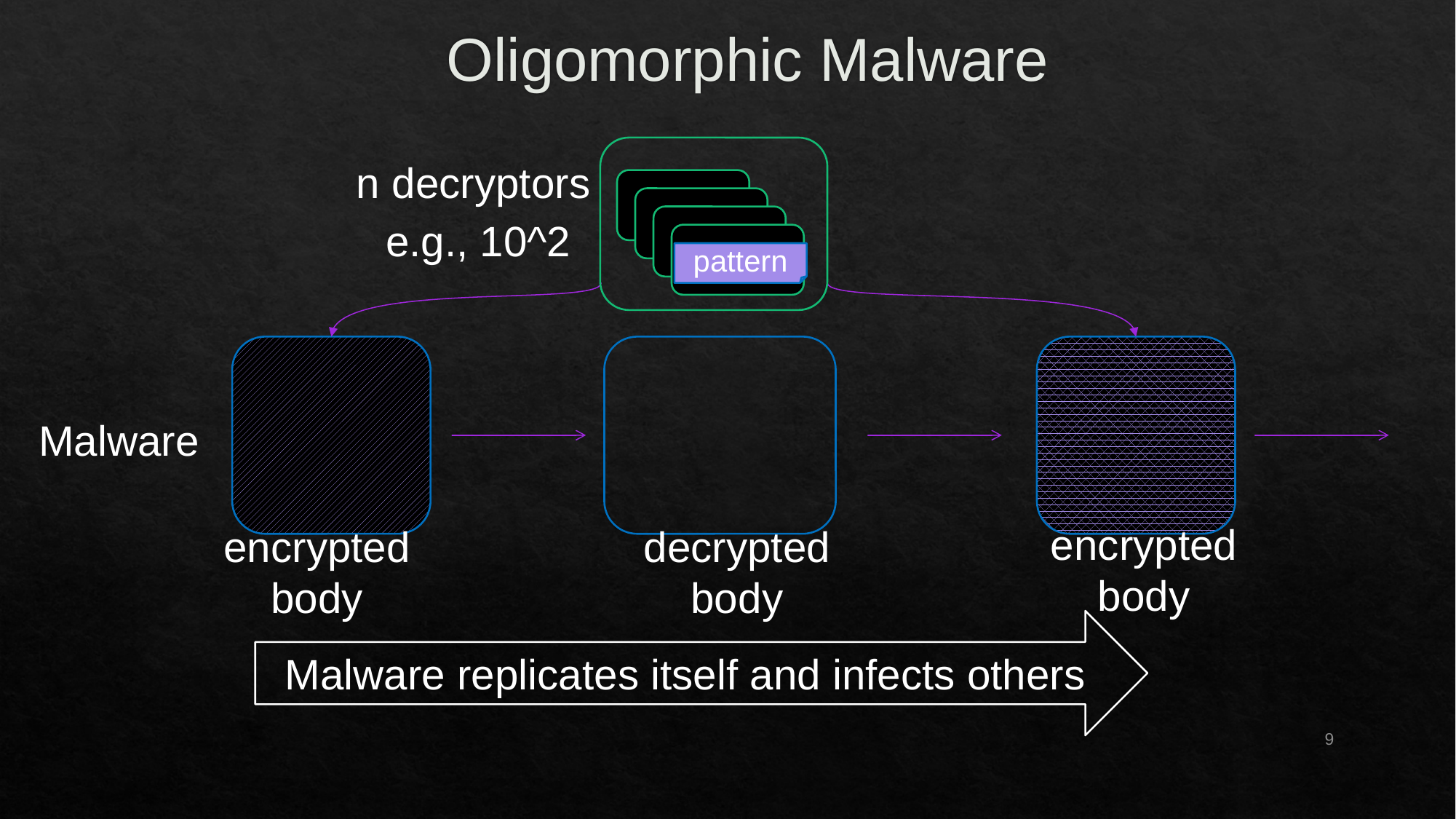

Oligomorphic Malware
n decryptors

e.g., 10^2

pattern

Malware
encrypted body
encrypted body
decrypted body
Malware replicates itself and infects others
9